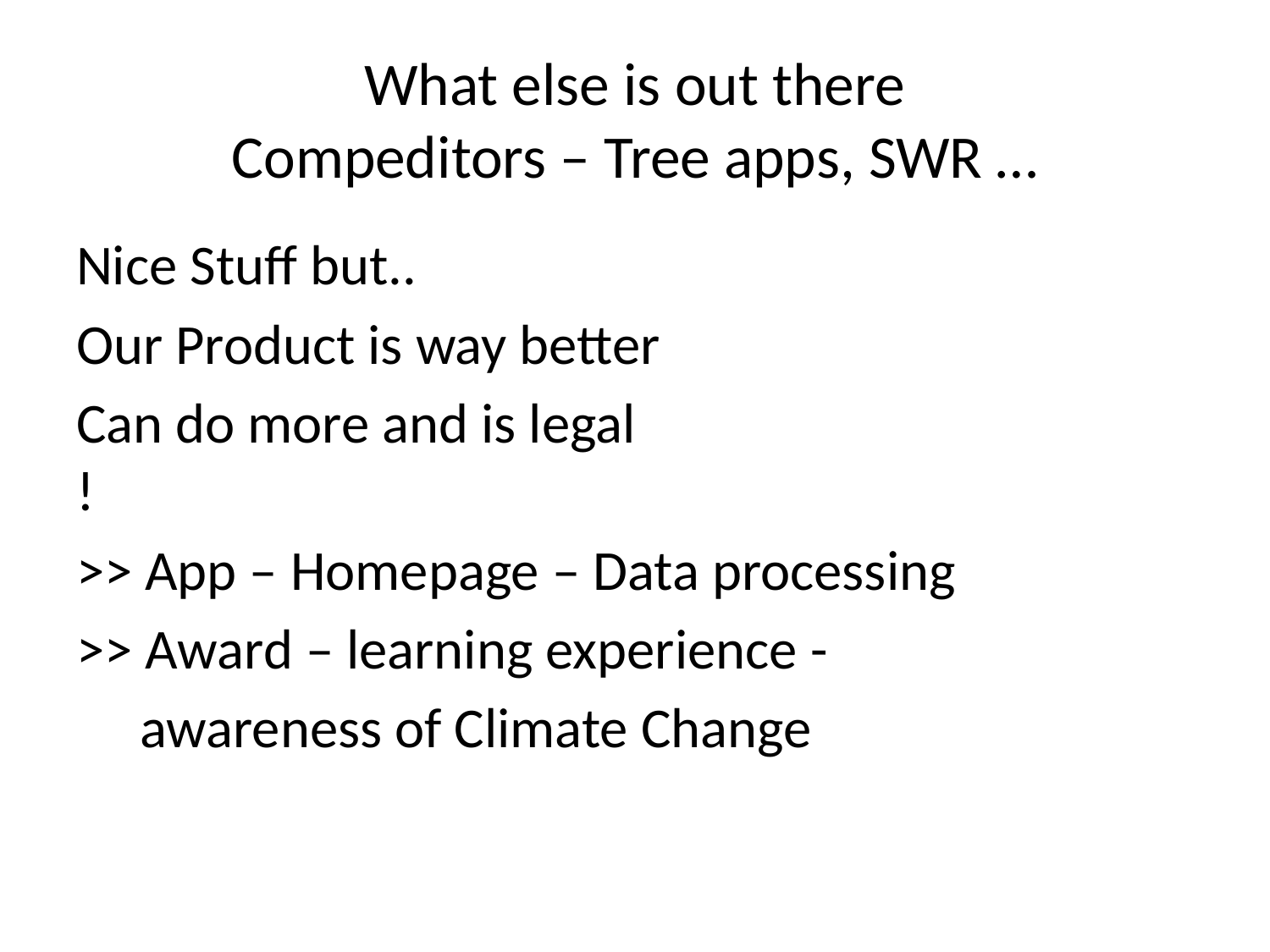

# What else is out there Compeditors – Tree apps, SWR …
Nice Stuff but..
Our Product is way better
Can do more and is legal
!
>> App – Homepage – Data processing
>> Award – learning experience -
     awareness of Climate Change